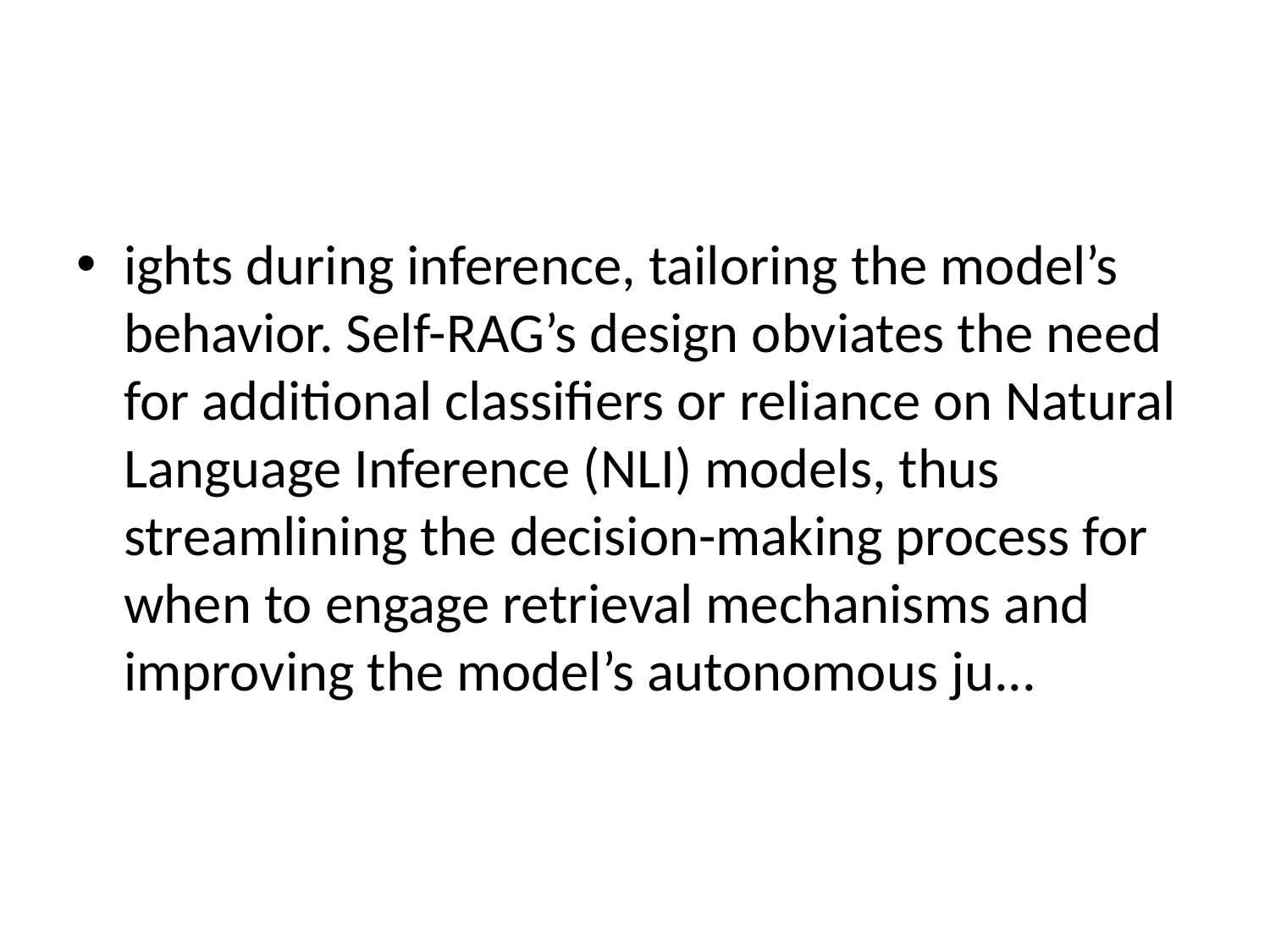

#
ights during inference, tailoring the model’s behavior. Self-RAG’s design obviates the need for additional classifiers or reliance on Natural Language Inference (NLI) models, thus streamlining the decision-making process for when to engage retrieval mechanisms and improving the model’s autonomous ju...